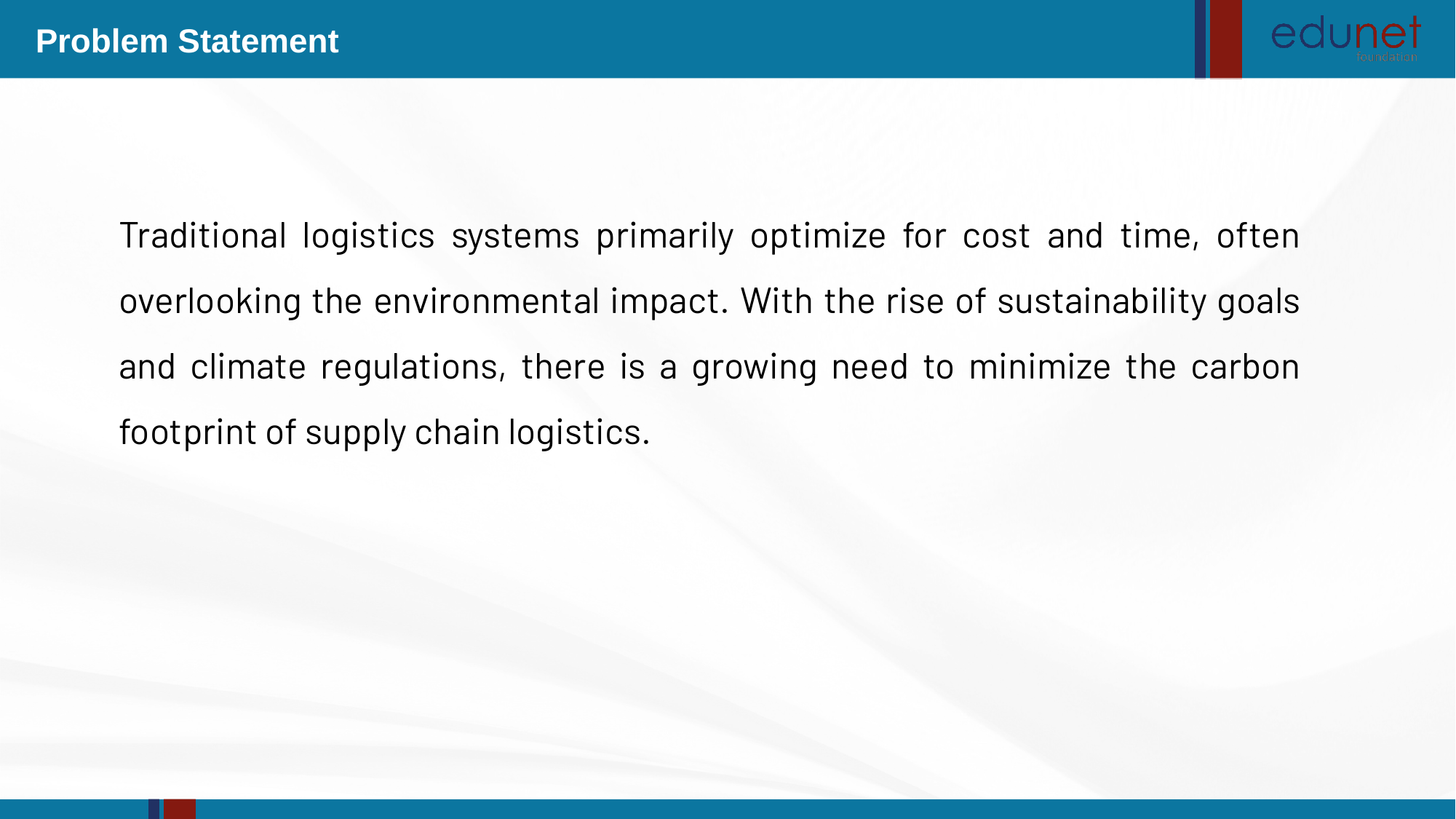

Problem Statement
Traditional logistics systems primarily optimize for cost and time, often overlooking the environmental impact. With the rise of sustainability goals and climate regulations, there is a growing need to minimize the carbon footprint of supply chain logistics.